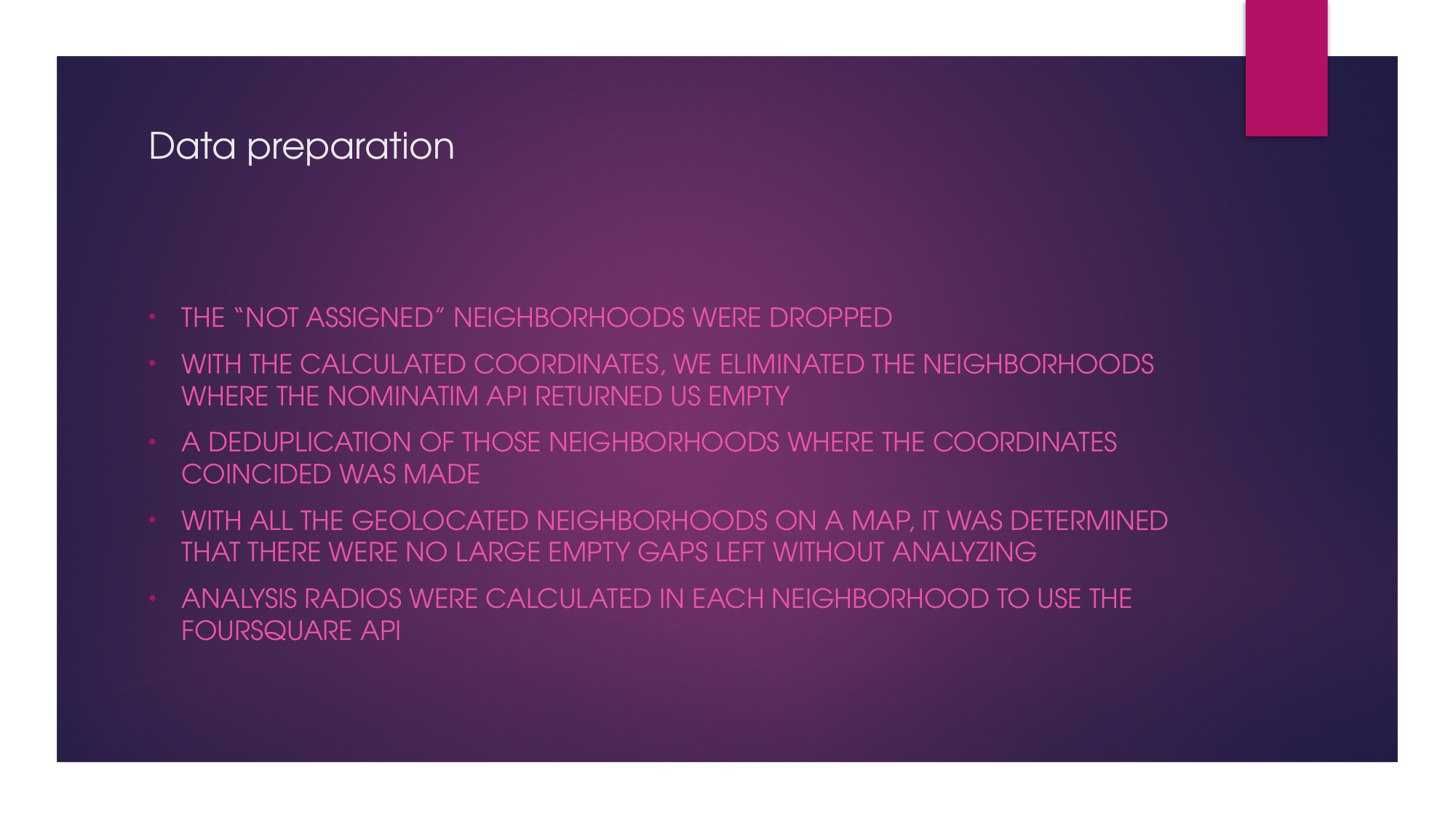

# Data preparation
The “not assigned” neighborhoods were dropped
With the calculated coordinates, we eliminated the neighborhoods where the NOMINATIM API returned us empty
a deduplication of those neighborhoods where the coordinates coincided was made
With all the geolocated neighborhoods on a map, it was determined that there were no large empty gaps left without analyzing
analysis radios were calculated in each neighborhood to use the Foursquare API